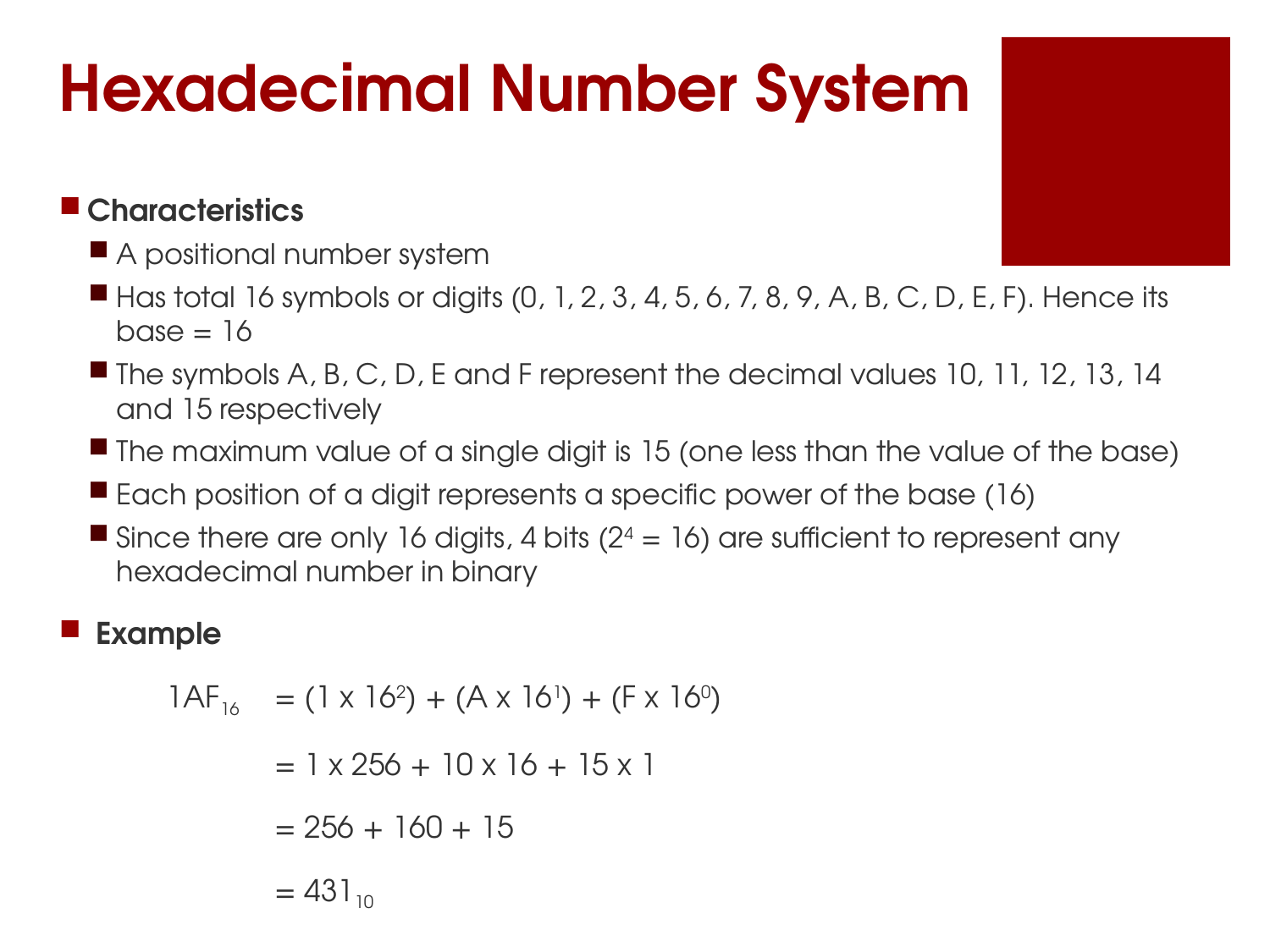

# Hexadecimal Number System
Characteristics
A positional number system
Has total 16 symbols or digits (0, 1, 2, 3, 4, 5, 6, 7, 8, 9, A, B, C, D, E, F). Hence its base = 16
The symbols A, B, C, D, E and F represent the decimal values 10, 11, 12, 13, 14 and 15 respectively
The maximum value of a single digit is 15 (one less than the value of the base)
Each position of a digit represents a specific power of the base (16)
Since there are only 16 digits, 4 bits (24 = 16) are sufficient to represent any hexadecimal number in binary
 Example
 	1AF16 	= (1 x 162) + (A x 161) + (F x 160)
 		= 1 x 256 + 10 x 16 + 15 x 1
	 	= 256 + 160 + 15
 		= 43110